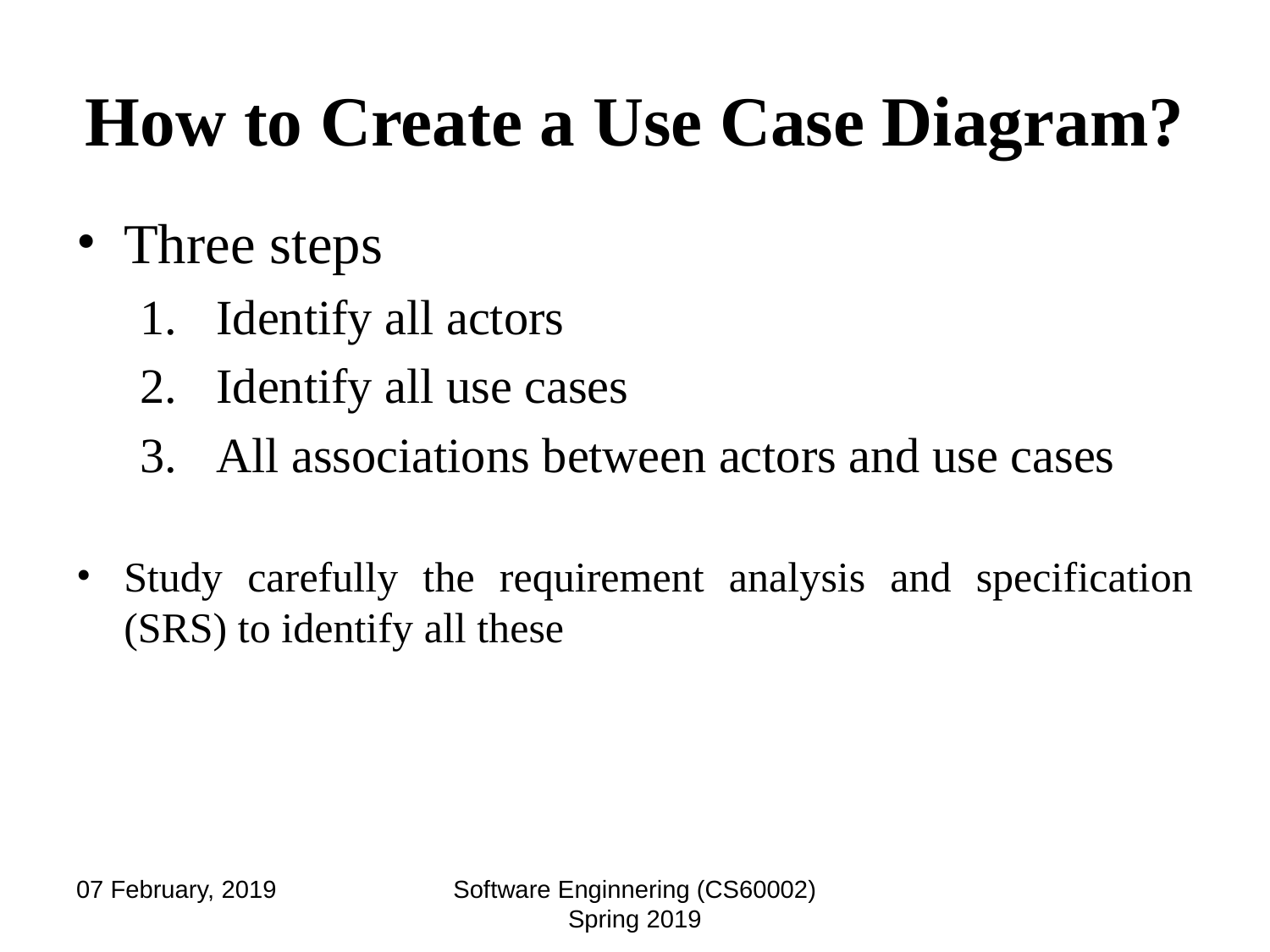

# How to Create a Use Case Diagram?
Three steps
   Identify all actors
   Identify all use cases
   All associations between actors and use cases

Study carefully the requirement analysis and specification (SRS) to identify all these
07 February, 2019
Software Enginnering (CS60002) Spring 2019